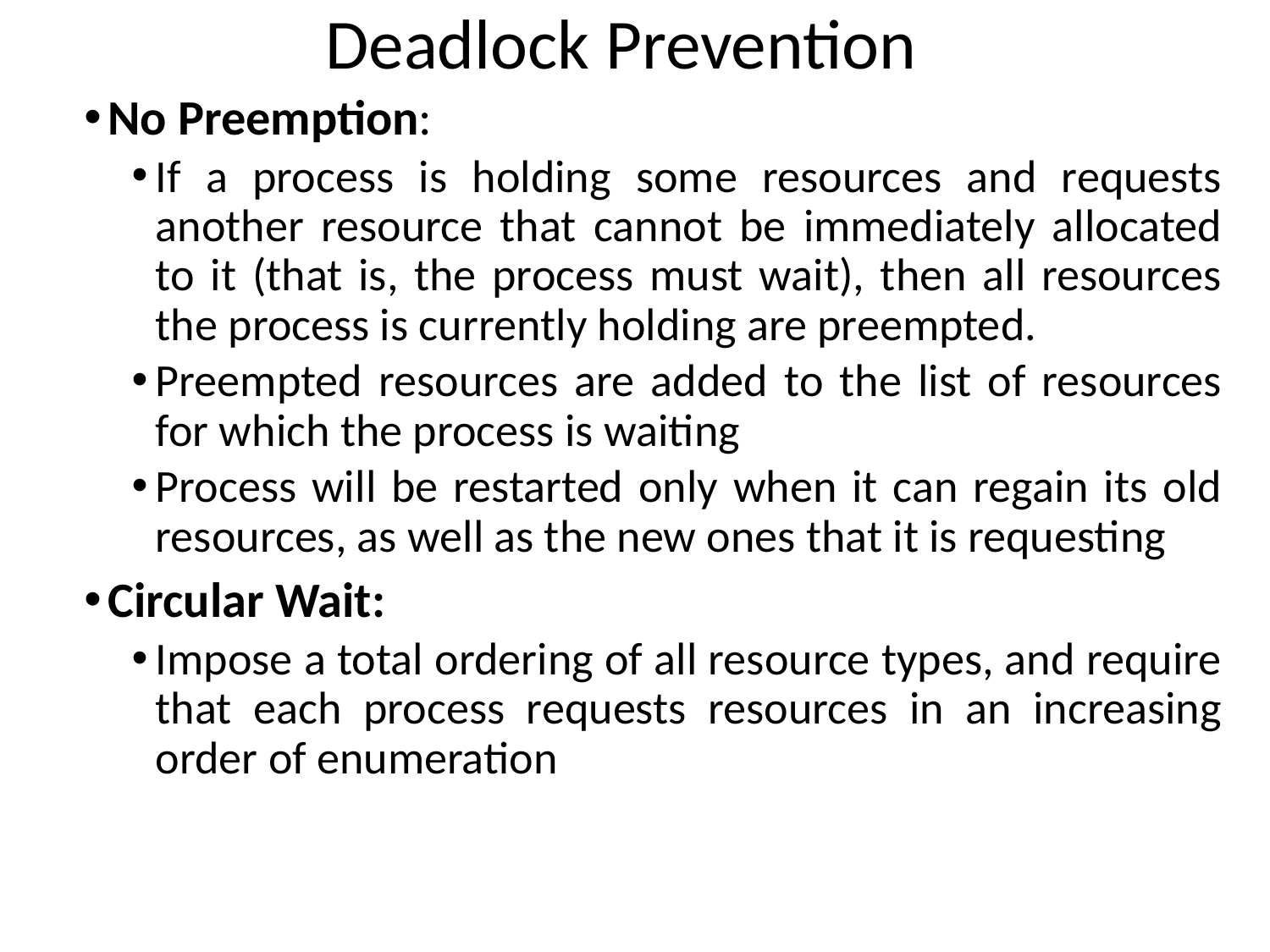

# Deadlock Prevention
No Preemption:
If a process is holding some resources and requests another resource that cannot be immediately allocated to it (that is, the process must wait), then all resources the process is currently holding are preempted.
Preempted resources are added to the list of resources for which the process is waiting
Process will be restarted only when it can regain its old resources, as well as the new ones that it is requesting
Circular Wait:
Impose a total ordering of all resource types, and require that each process requests resources in an increasing order of enumeration